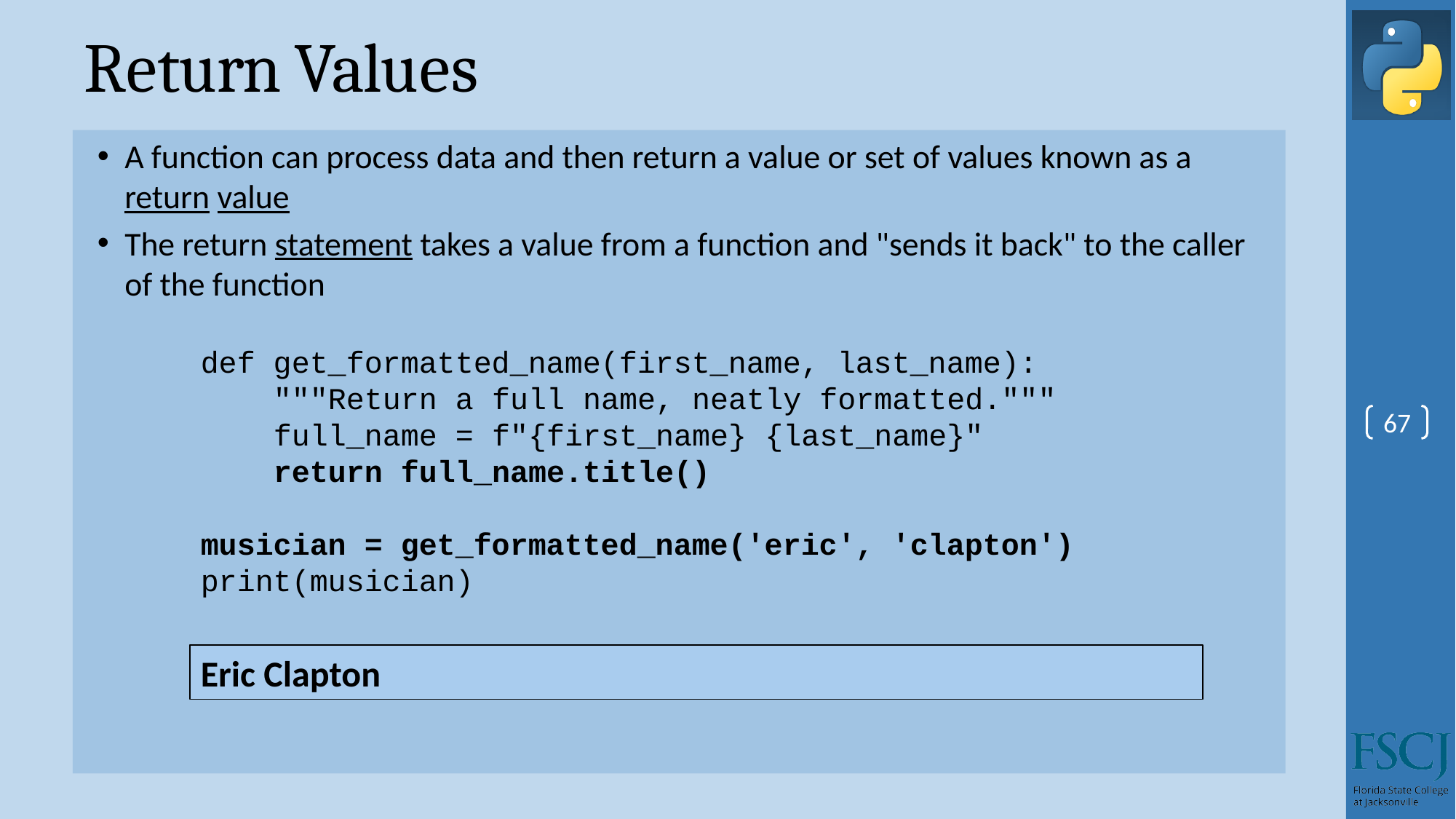

# Return Values
A function can process data and then return a value or set of values known as a return value
The return statement takes a value from a function and "sends it back" to the caller of the function
def get_formatted_name(first_name, last_name):
    """Return a full name, neatly formatted."""
    full_name = f"{first_name} {last_name}"
    return full_name.title()

musician = get_formatted_name('eric', 'clapton')
print(musician)
67
Eric Clapton